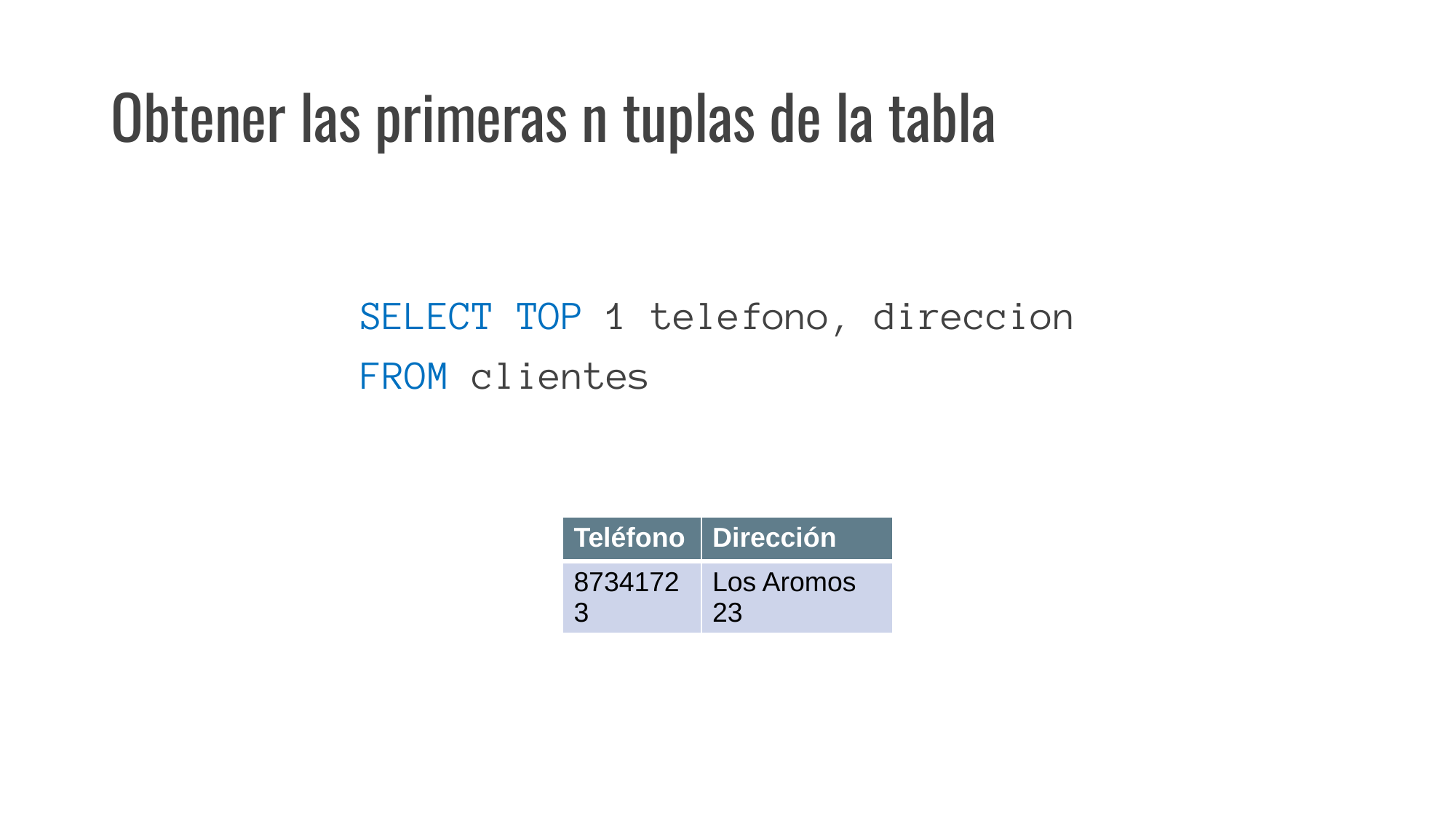

# Obtener las primeras n tuplas de la tabla
SELECT TOP 1 telefono, direccion
FROM clientes
| Teléfono | Dirección |
| --- | --- |
| 87341723 | Los Aromos 23 |